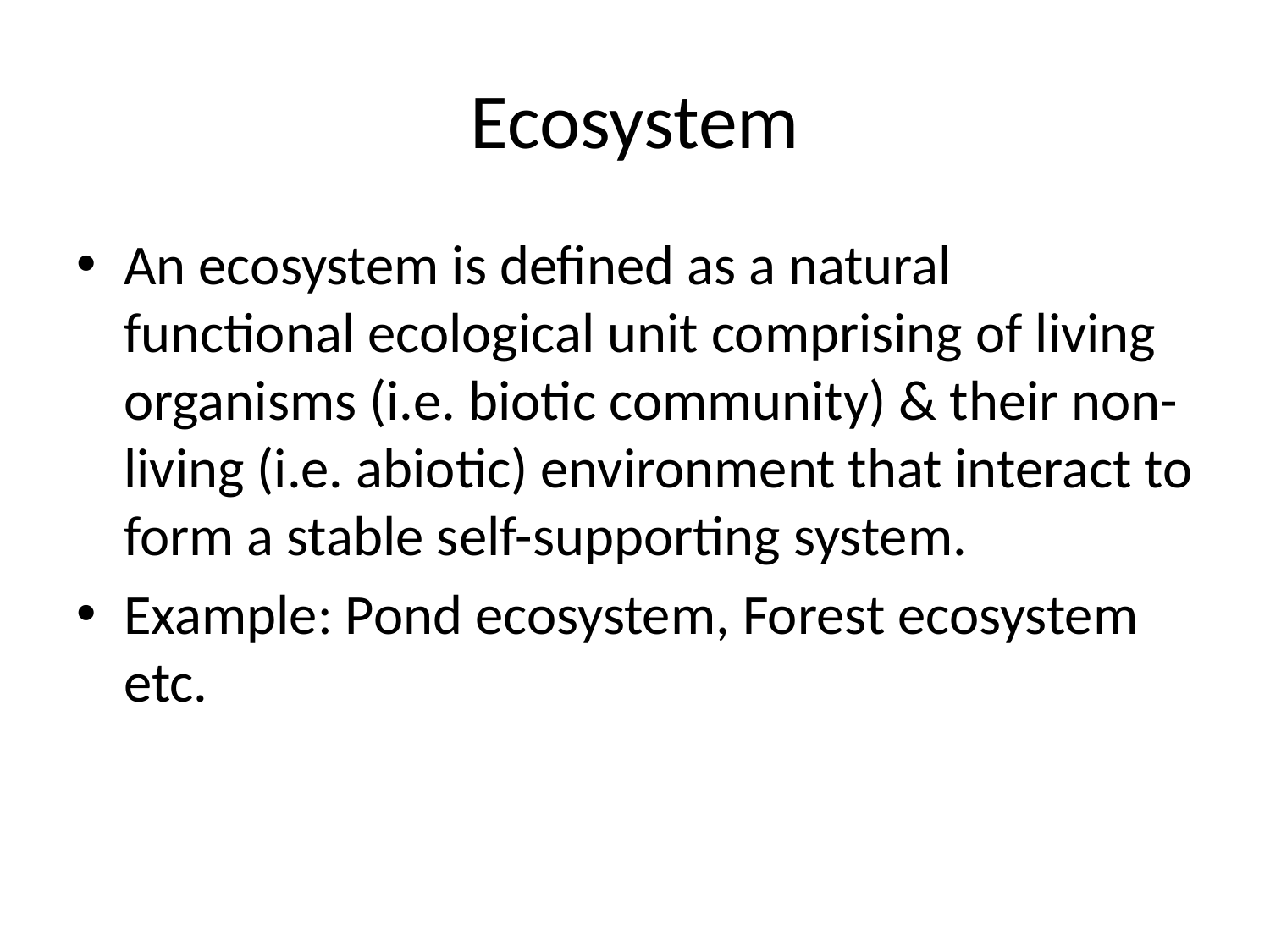

# Ecosystem
An ecosystem is defined as a natural functional ecological unit comprising of living organisms (i.e. biotic community) & their non-living (i.e. abiotic) environment that interact to form a stable self-supporting system.
Example: Pond ecosystem, Forest ecosystem etc.